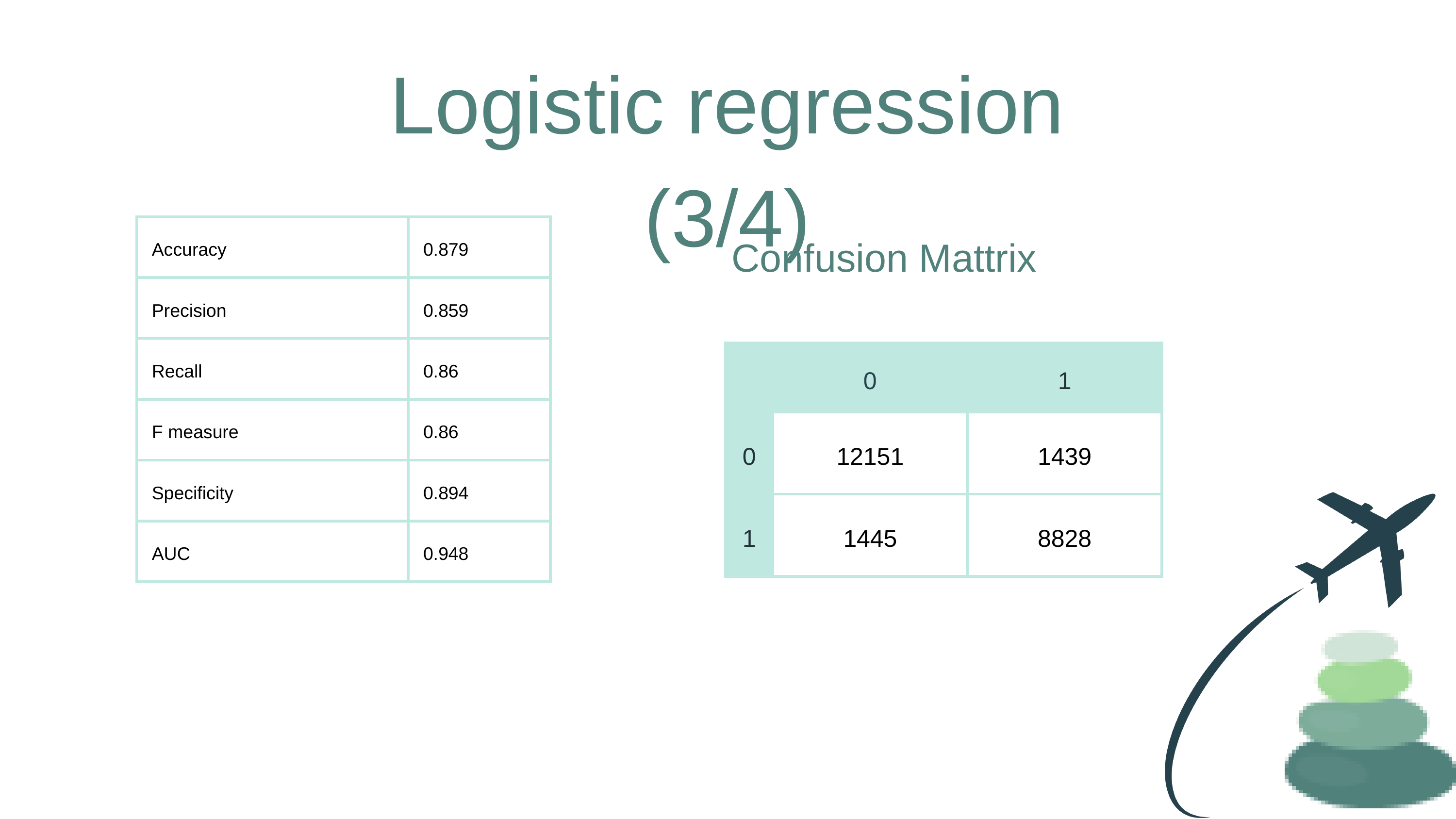

Logistic regression (3/4)
| Accuracy | 0.879 |
| --- | --- |
| Precision | 0.859 |
| Recall | 0.86 |
| F measure | 0.86 |
| Specificity | 0.894 |
| AUC | 0.948 |
Confusion Mattrix
|  | 0 | 1 |
| --- | --- | --- |
| 0 | 12151 | 1439 |
| 1 | 1445 | 8828 |